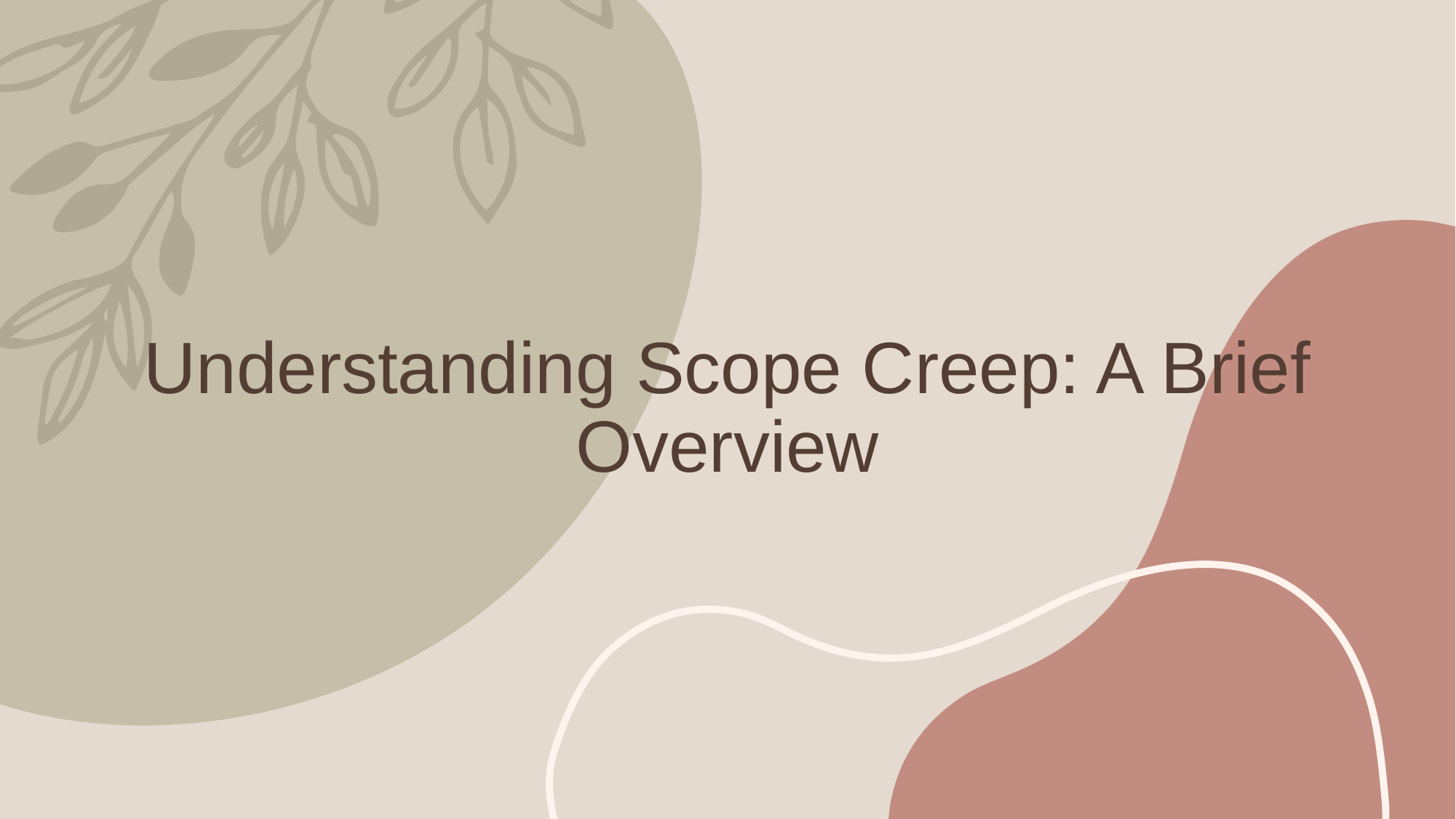

# Understanding Scope Creep: A Brief Overview